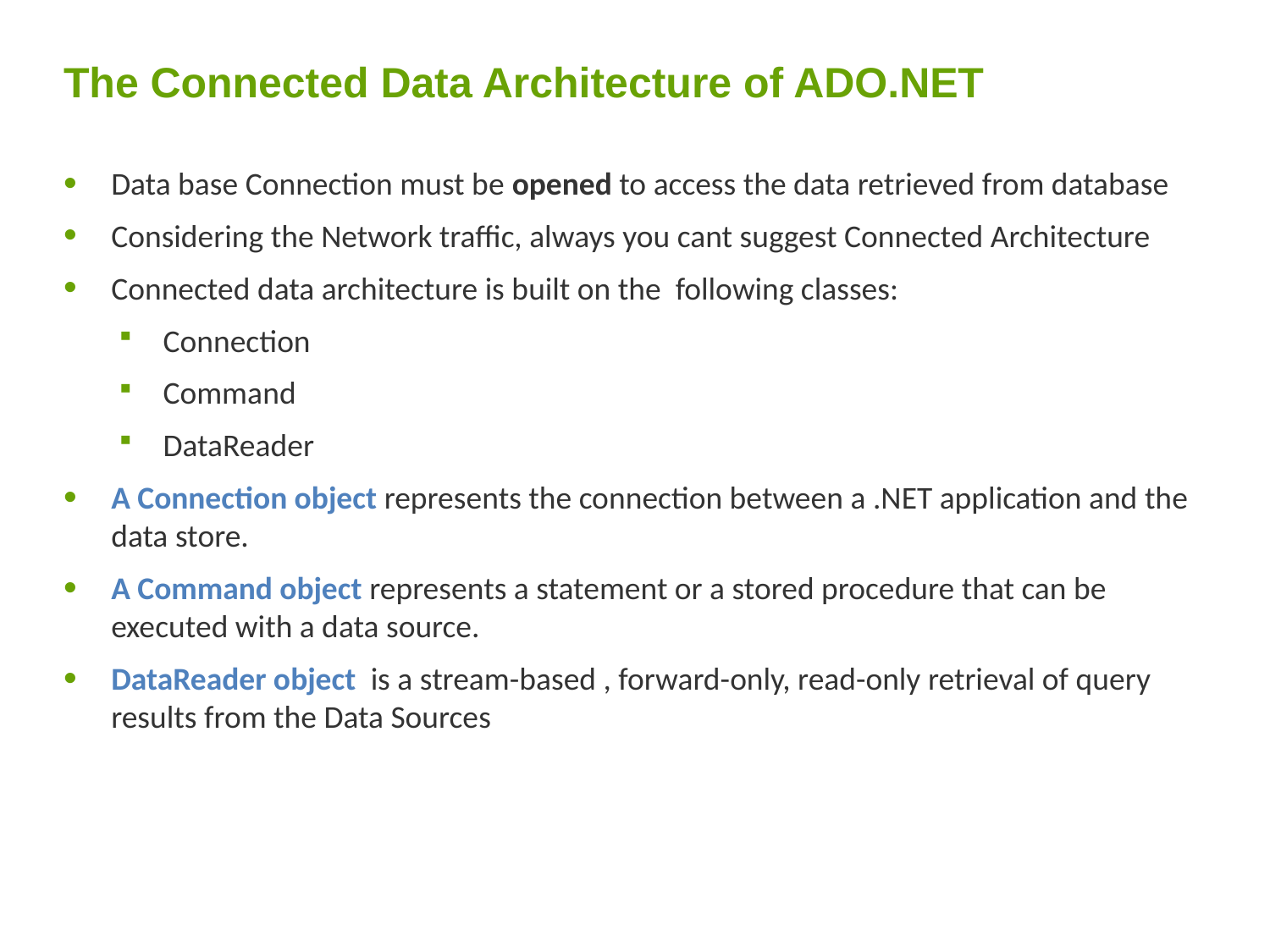

# The Connected Data Architecture of ADO.NET
Data base Connection must be opened to access the data retrieved from database
Considering the Network traffic, always you cant suggest Connected Architecture
Connected data architecture is built on the  following classes:
Connection
Command
DataReader
A Connection object represents the connection between a .NET application and the data store.
A Command object represents a statement or a stored procedure that can be executed with a data source.
DataReader object  is a stream-based , forward-only, read-only retrieval of query results from the Data Sources